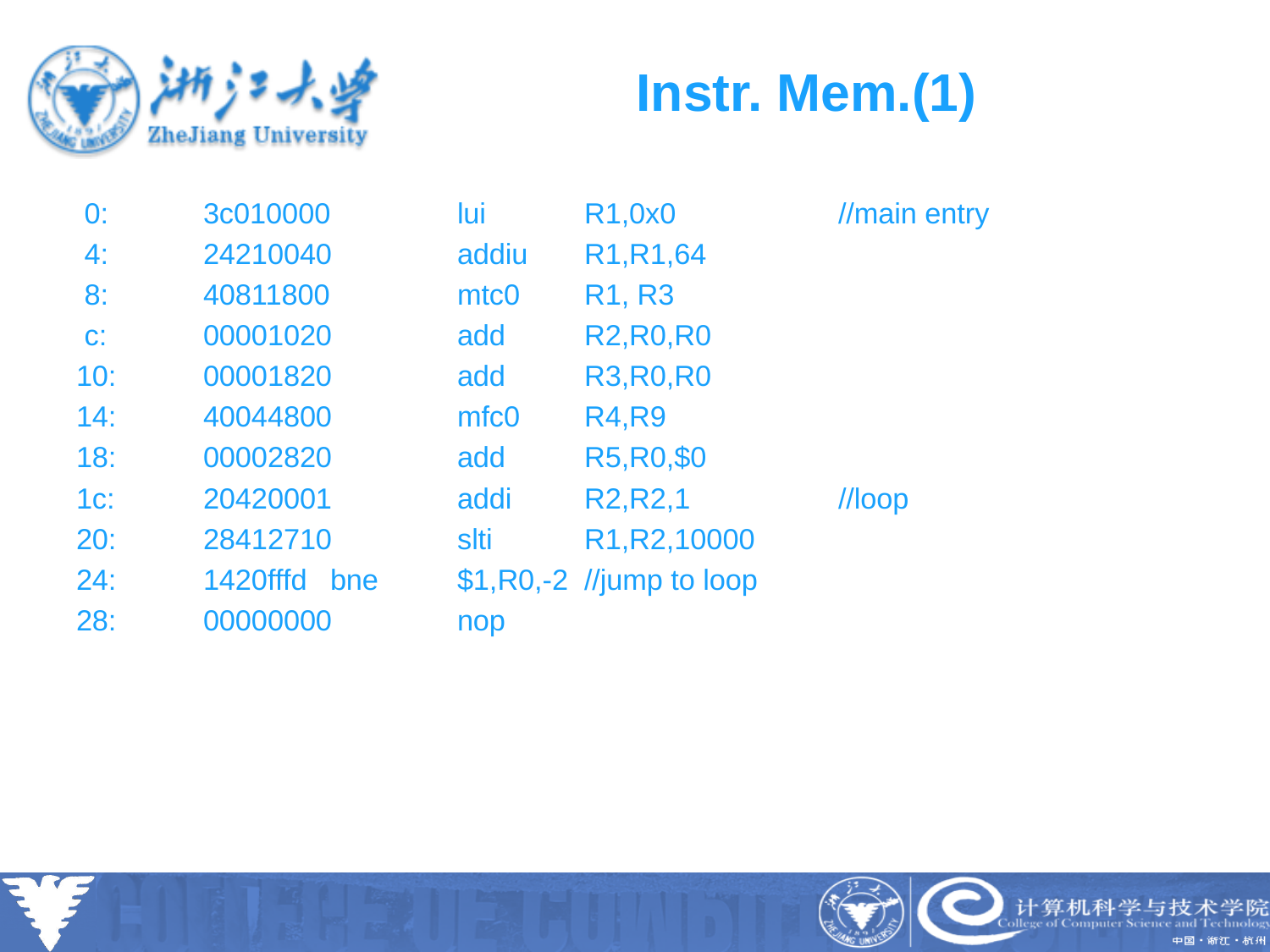

# Instr. Mem.(1)
 0:	3c010000 	lui	R1,0x0		//main entry
 4:	24210040 	addiu	R1,R1,64
 8:	40811800 	mtc0	R1, R3
 c:	00001020 	add	R2,R0,R0
10:	00001820 	add	R3,R0,R0
14:	40044800 	mfc0	R4,R9
18:	00002820 	add	R5,R0,$0
1c: 	20420001 	addi	R2,R2,1		//loop
20:	28412710 	slti	R1,R2,10000
24:	1420fffd 	bne	$1,R0,-2	//jump to loop
28:	00000000 	nop